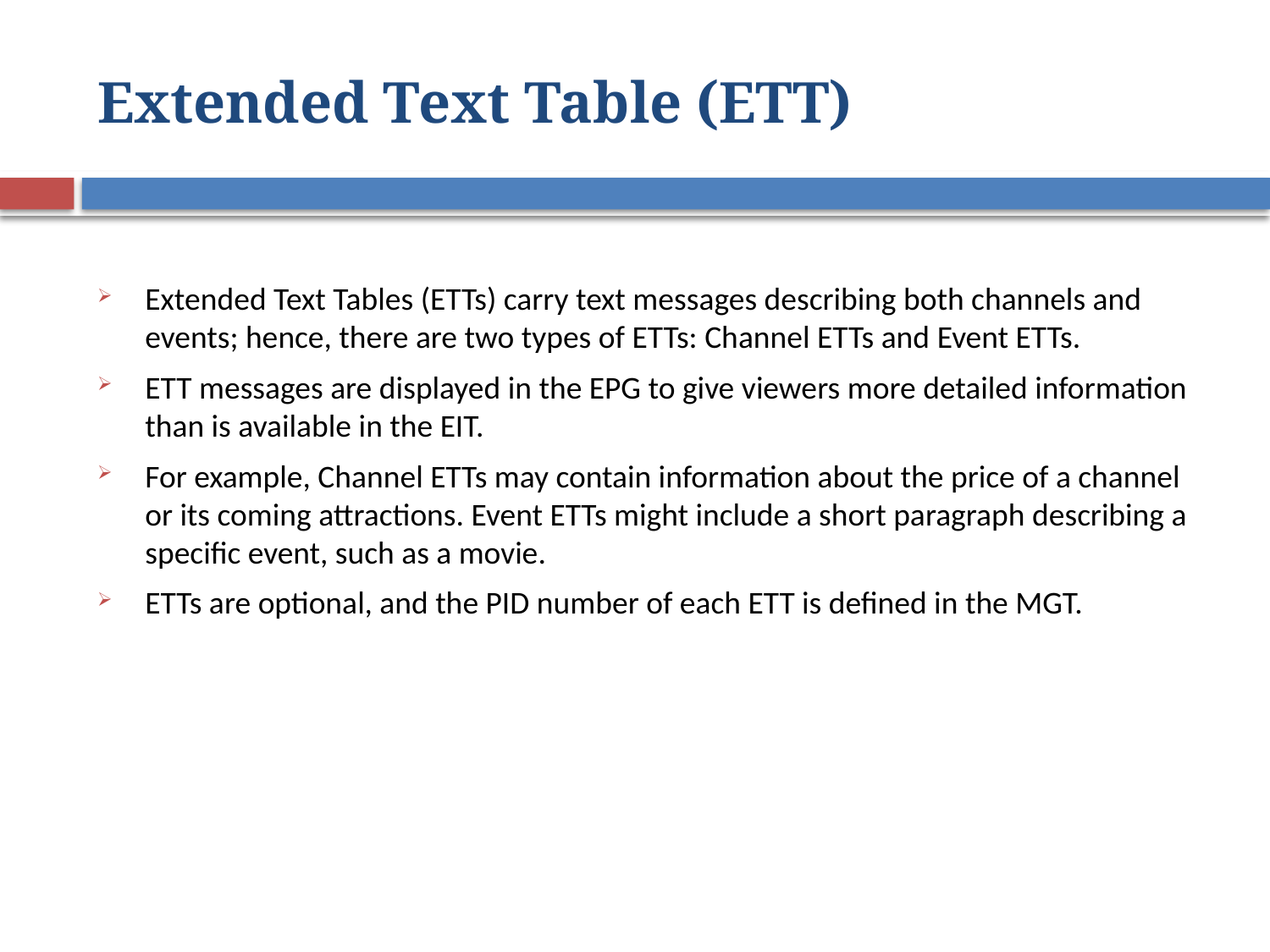

# Extended Text Table (ETT)

Extended Text Tables (ETTs) carry text messages describing both channels and events; hence, there are two types of ETTs: Channel ETTs and Event ETTs.
ETT messages are displayed in the EPG to give viewers more detailed information than is available in the EIT.
For example, Channel ETTs may contain information about the price of a channel or its coming attractions. Event ETTs might include a short paragraph describing a specific event, such as a movie.
ETTs are optional, and the PID number of each ETT is defined in the MGT.